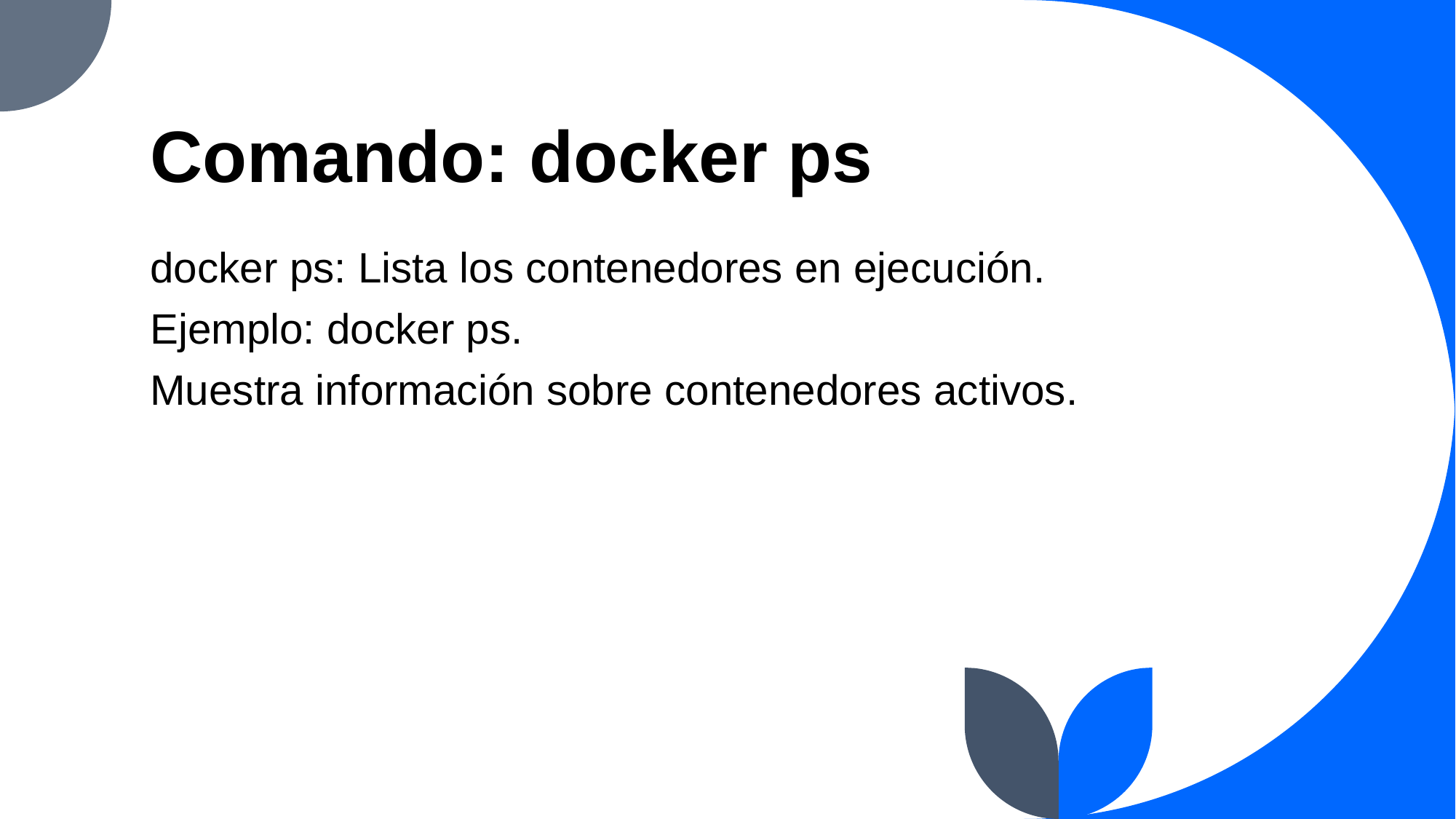

# Comando: docker ps
docker ps: Lista los contenedores en ejecución.
Ejemplo: docker ps.
Muestra información sobre contenedores activos.